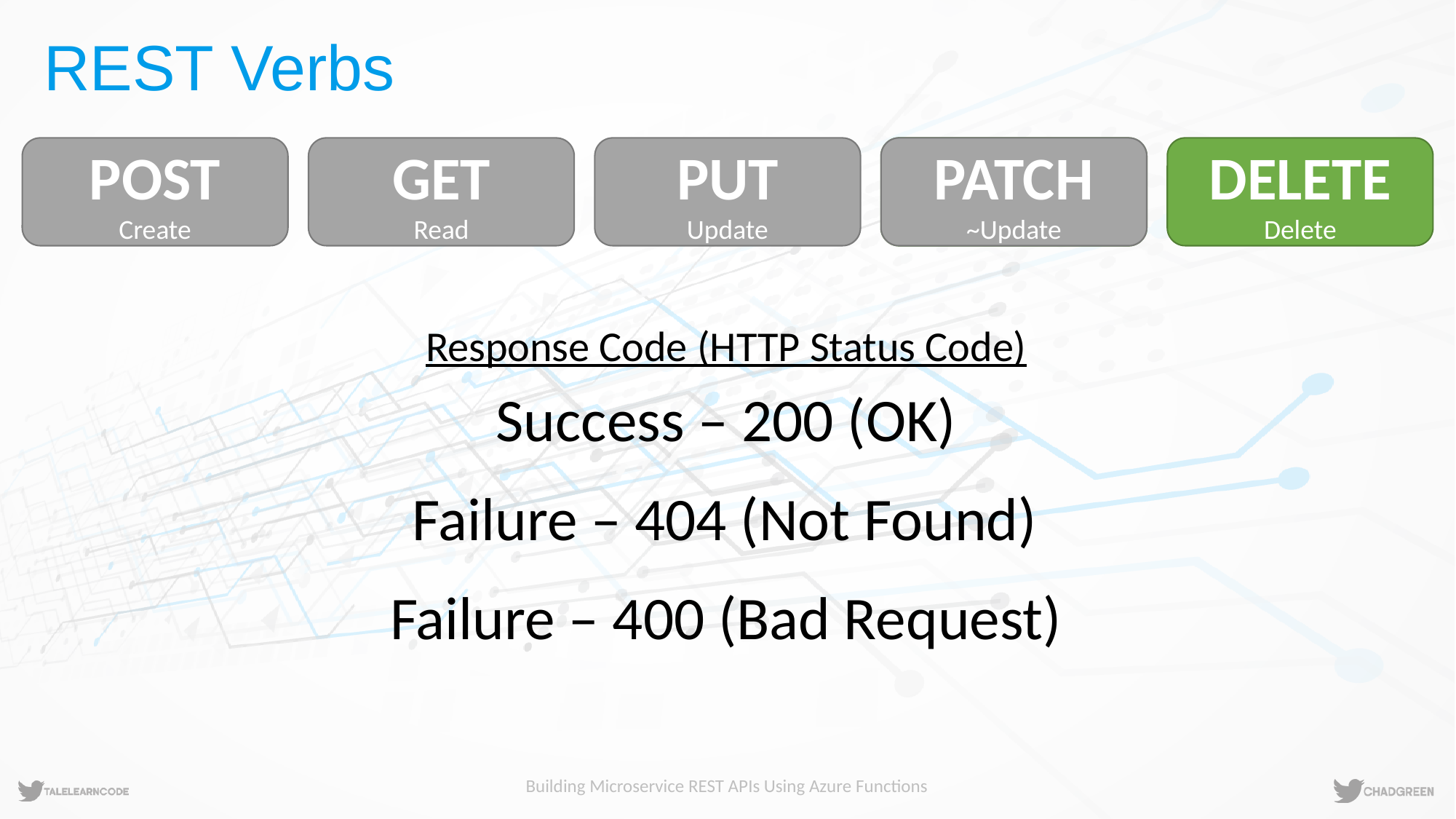

# REST Verbs
POST
Create
GET
Read
PUT
Update
PATCH
~Update
DELETE
Delete
PATCH
~Update
Response Code (HTTP Status Code)
Success – 200 (OK)
Failure – 404 (Not Found)
Failure – 400 (Bad Request)